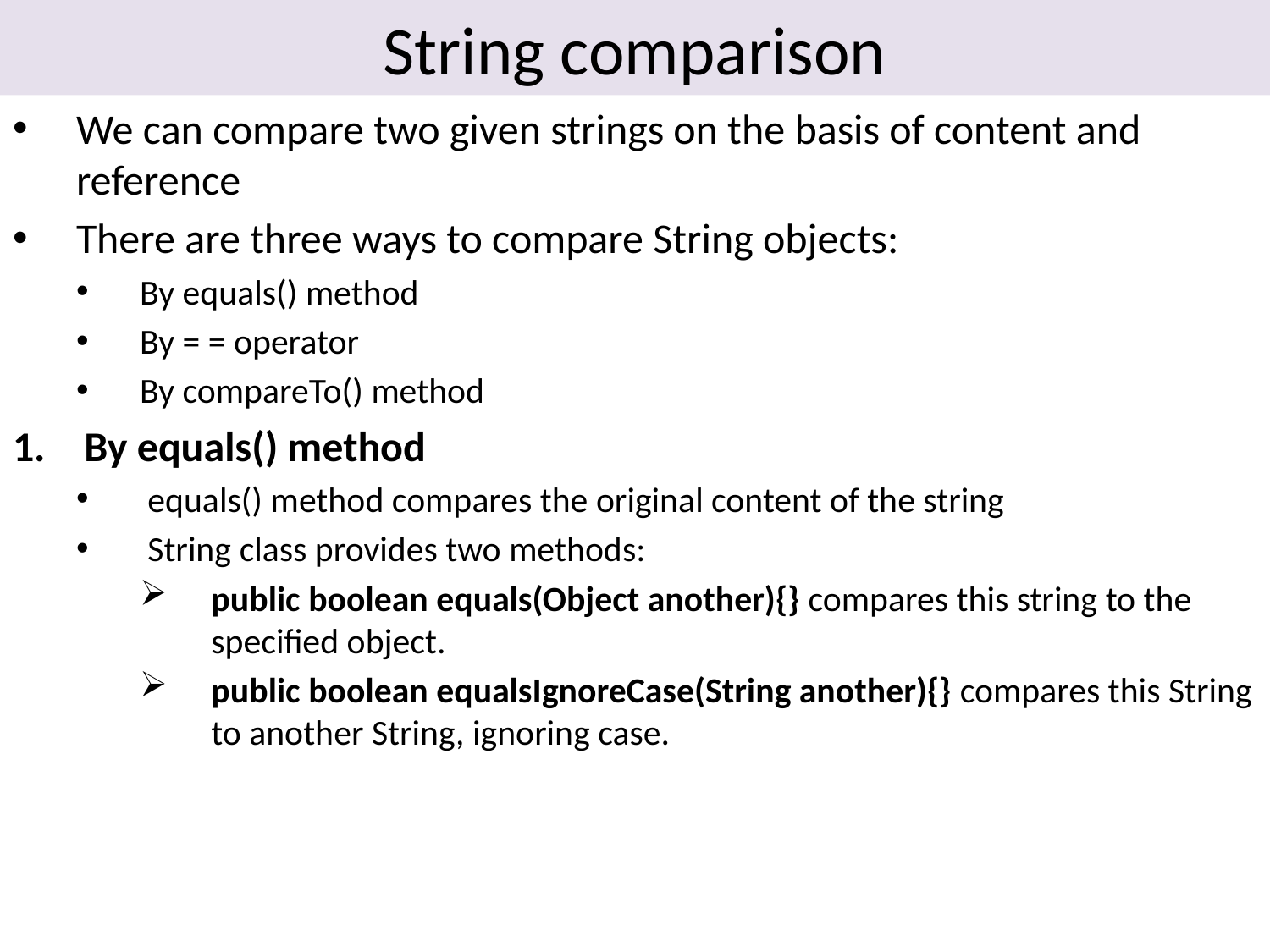

# String comparison
We can compare two given strings on the basis of content and reference
There are three ways to compare String objects:
By equals() method
By = = operator
By compareTo() method
By equals() method
equals() method compares the original content of the string
String class provides two methods:
public boolean equals(Object another){} compares this string to the specified object.
public boolean equalsIgnoreCase(String another){} compares this String to another String, ignoring case.